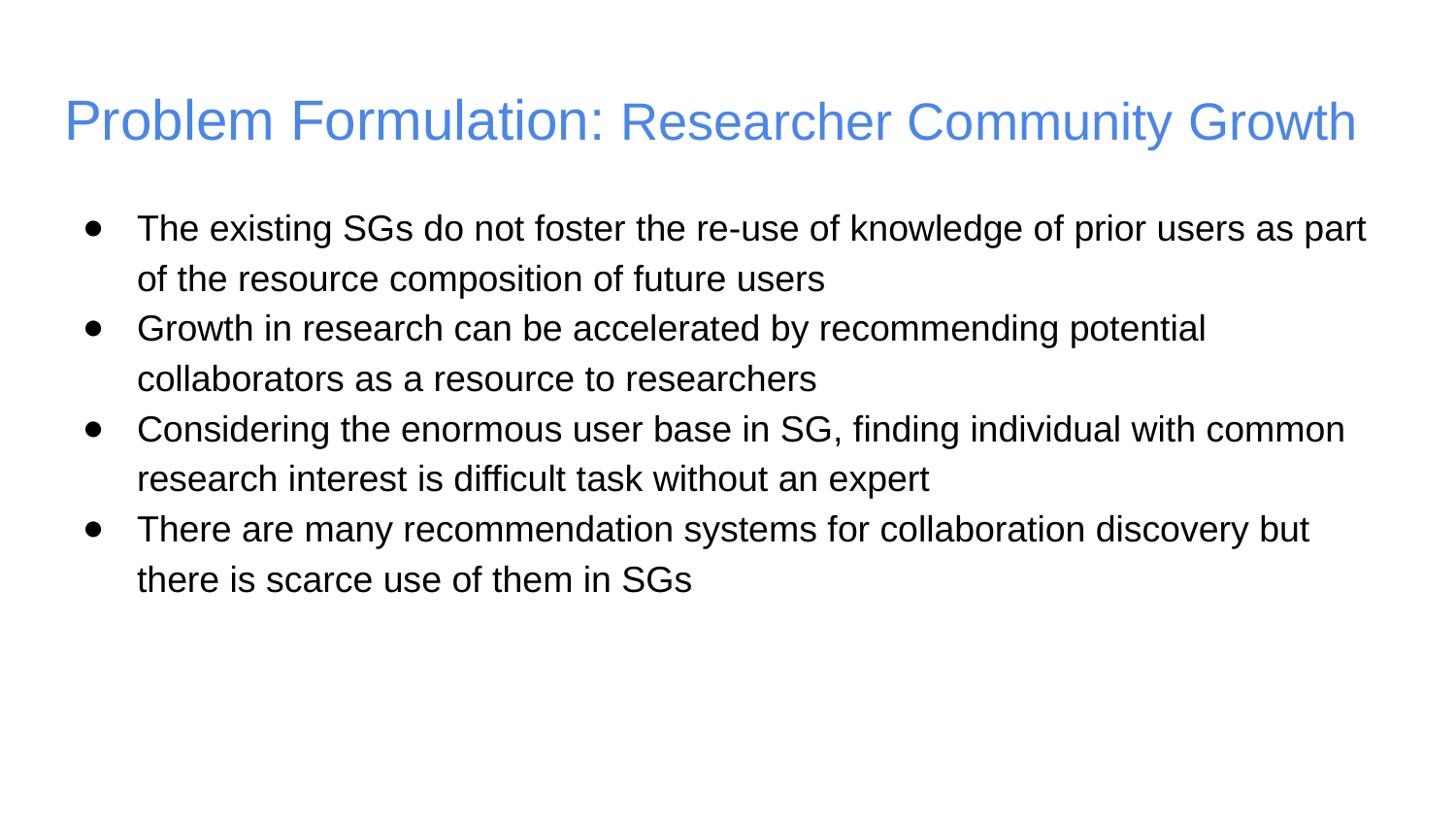

# Problem Formulation: Researcher Community Growth
The existing SGs do not foster the re-use of knowledge of prior users as part of the resource composition of future users
Growth in research can be accelerated by recommending potential collaborators as a resource to researchers
Considering the enormous user base in SG, finding individual with common research interest is difficult task without an expert
There are many recommendation systems for collaboration discovery but there is scarce use of them in SGs